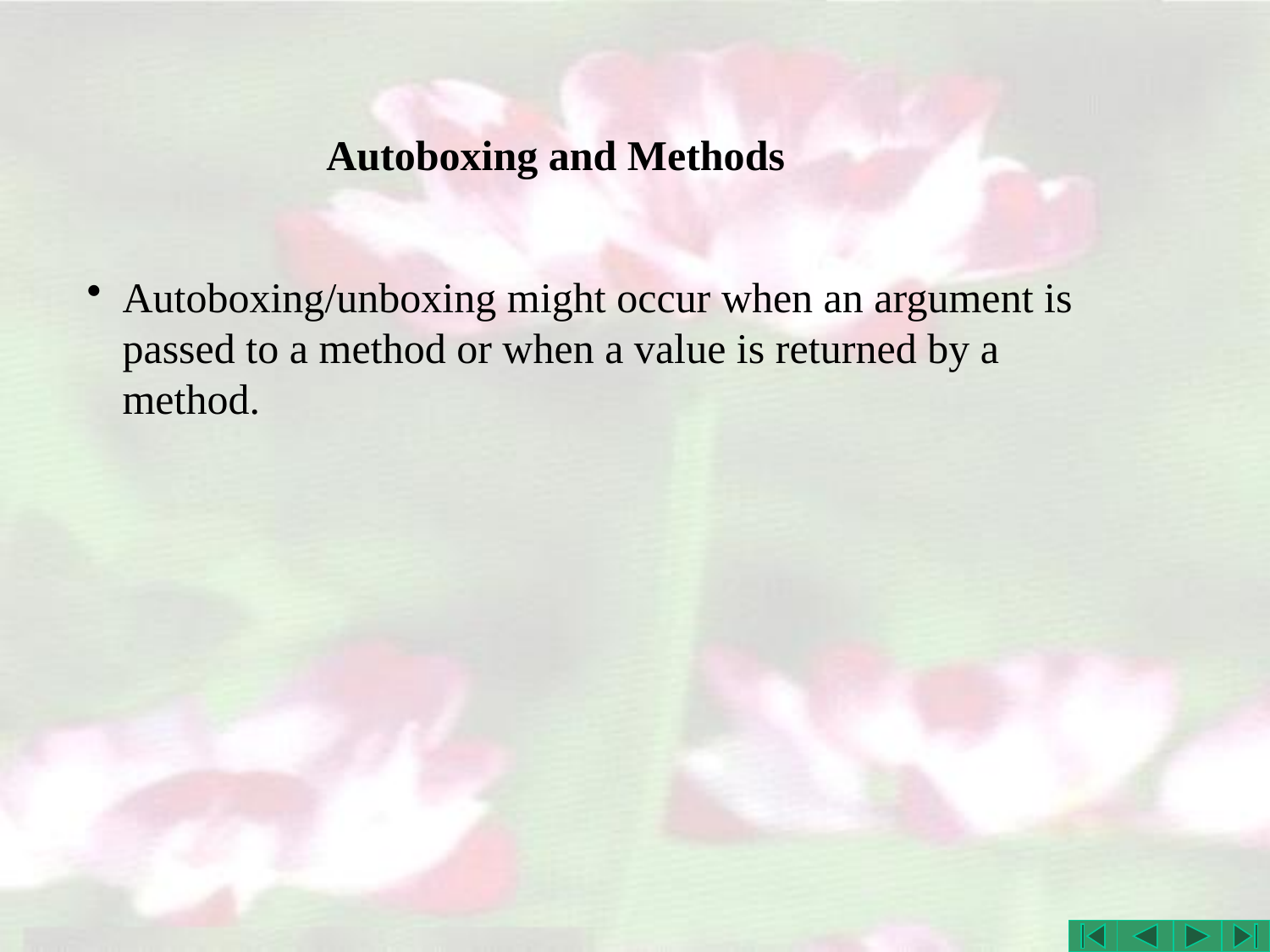

# Autoboxing and Methods
Autoboxing/unboxing might occur when an argument is passed to a method or when a value is returned by a method.